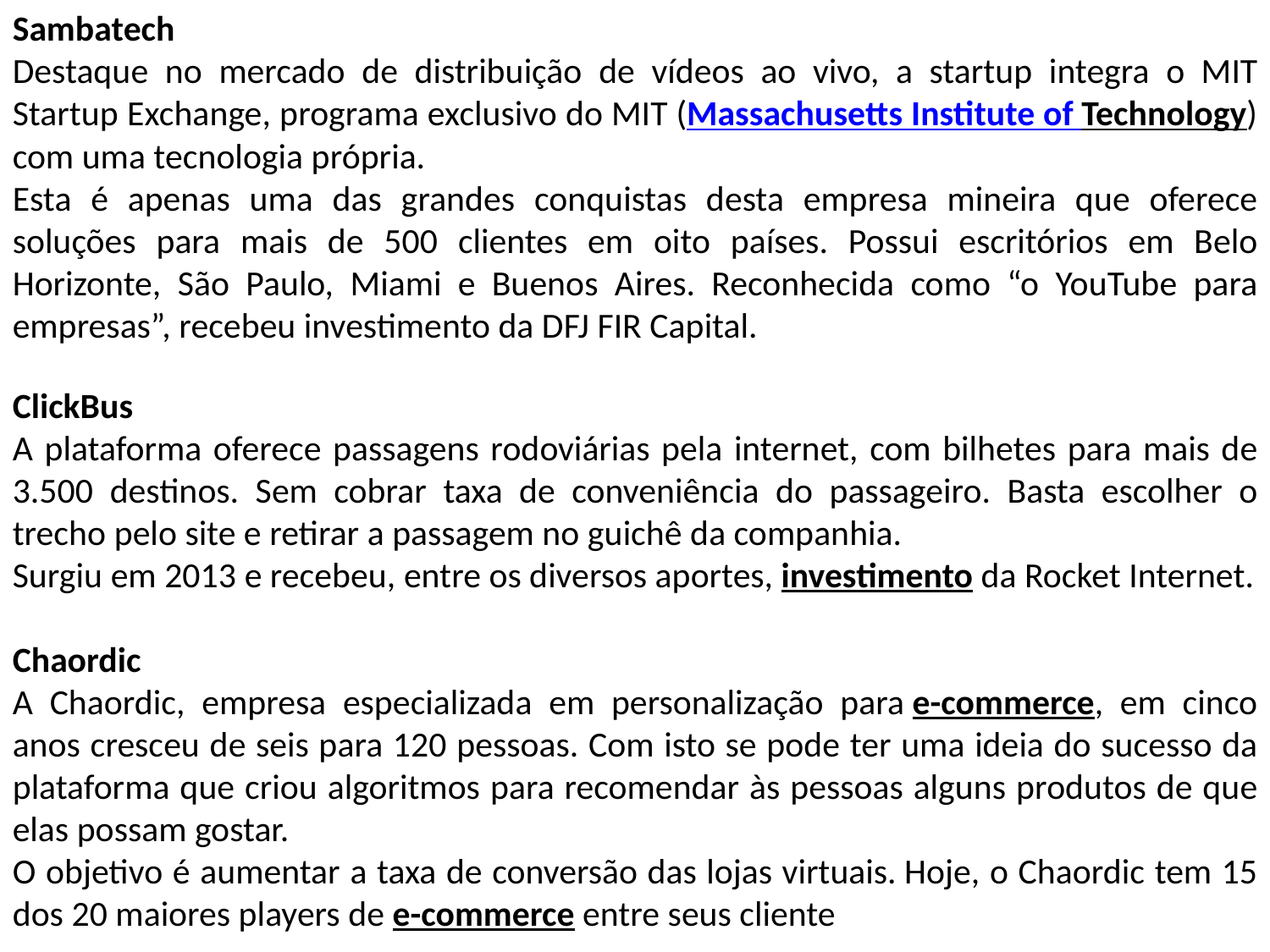

Sambatech
Destaque no mercado de distribuição de vídeos ao vivo, a startup integra o MIT Startup Exchange, programa exclusivo do MIT (Massachusetts Institute of Technology) com uma tecnologia própria.
Esta é apenas uma das grandes conquistas desta empresa mineira que oferece soluções para mais de 500 clientes em oito países. Possui escritórios em Belo Horizonte, São Paulo, Miami e Buenos Aires. Reconhecida como “o YouTube para empresas”, recebeu investimento da DFJ FIR Capital.
ClickBus
A plataforma oferece passagens rodoviárias pela internet, com bilhetes para mais de 3.500 destinos. Sem cobrar taxa de conveniência do passageiro. Basta escolher o trecho pelo site e retirar a passagem no guichê da companhia.
Surgiu em 2013 e recebeu, entre os diversos aportes, investimento da Rocket Internet.

Chaordic
A Chaordic, empresa especializada em personalização para e-commerce, em cinco anos cresceu de seis para 120 pessoas. Com isto se pode ter uma ideia do sucesso da plataforma que criou algoritmos para recomendar às pessoas alguns produtos de que elas possam gostar.
O objetivo é aumentar a taxa de conversão das lojas virtuais. Hoje, o Chaordic tem 15 dos 20 maiores players de e-commerce entre seus cliente